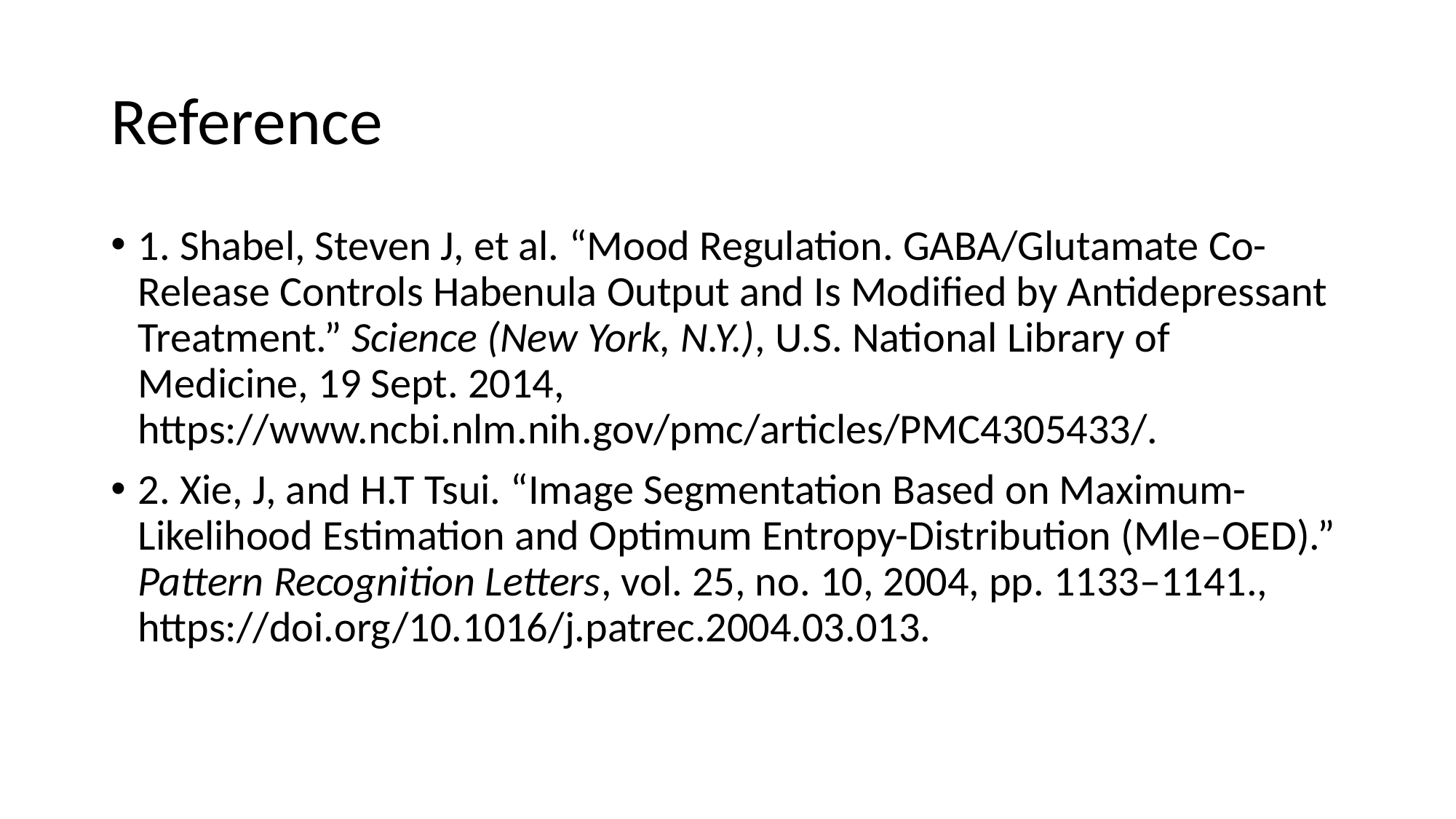

# Reference
1. Shabel, Steven J, et al. “Mood Regulation. GABA/Glutamate Co-Release Controls Habenula Output and Is Modified by Antidepressant Treatment.” Science (New York, N.Y.), U.S. National Library of Medicine, 19 Sept. 2014, https://www.ncbi.nlm.nih.gov/pmc/articles/PMC4305433/.
2. Xie, J, and H.T Tsui. “Image Segmentation Based on Maximum-Likelihood Estimation and Optimum Entropy-Distribution (Mle–OED).” Pattern Recognition Letters, vol. 25, no. 10, 2004, pp. 1133–1141., https://doi.org/10.1016/j.patrec.2004.03.013.